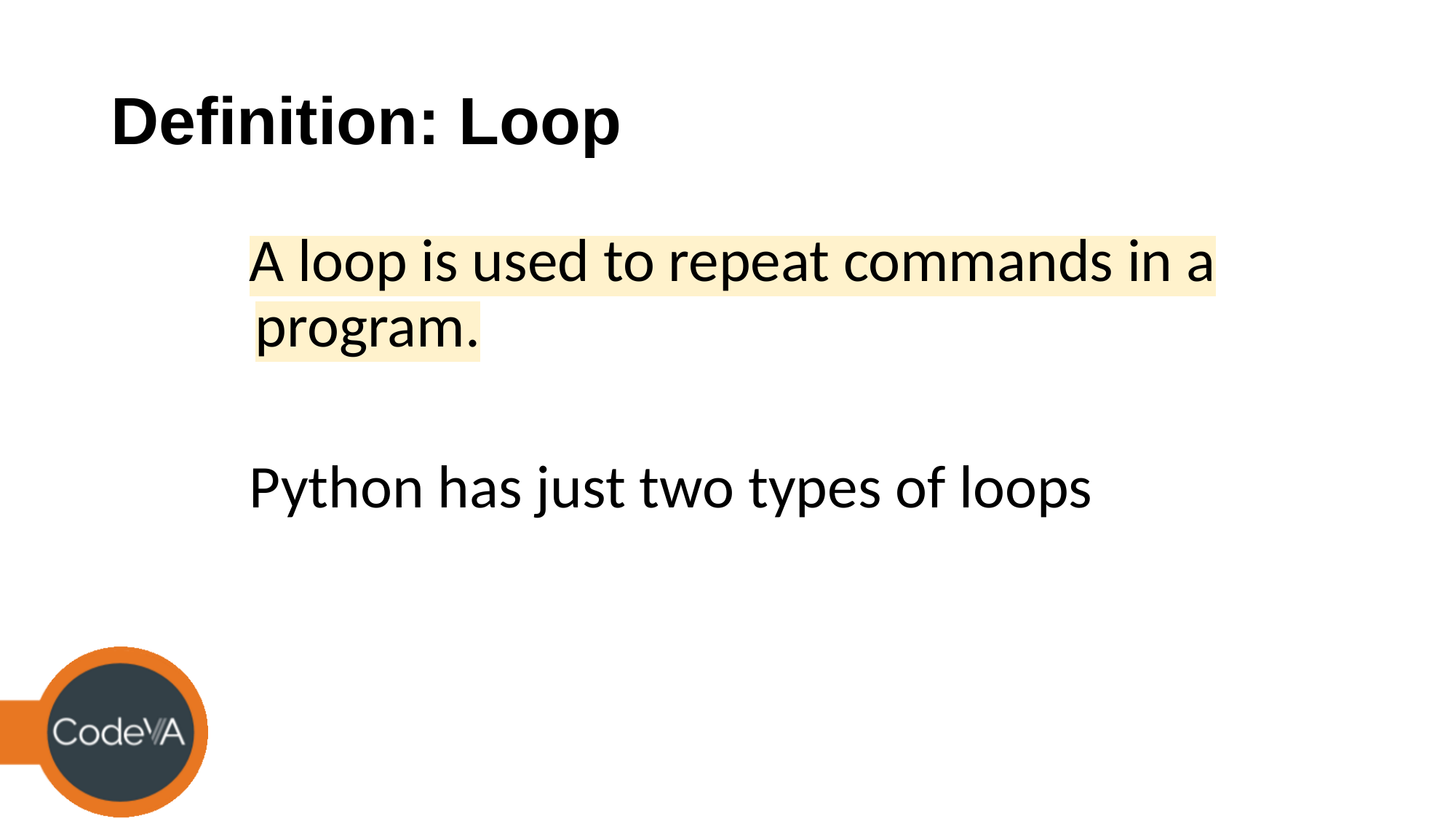

# Definition: Loop
A loop is used to repeat commands in a program.

Python has just two types of loops